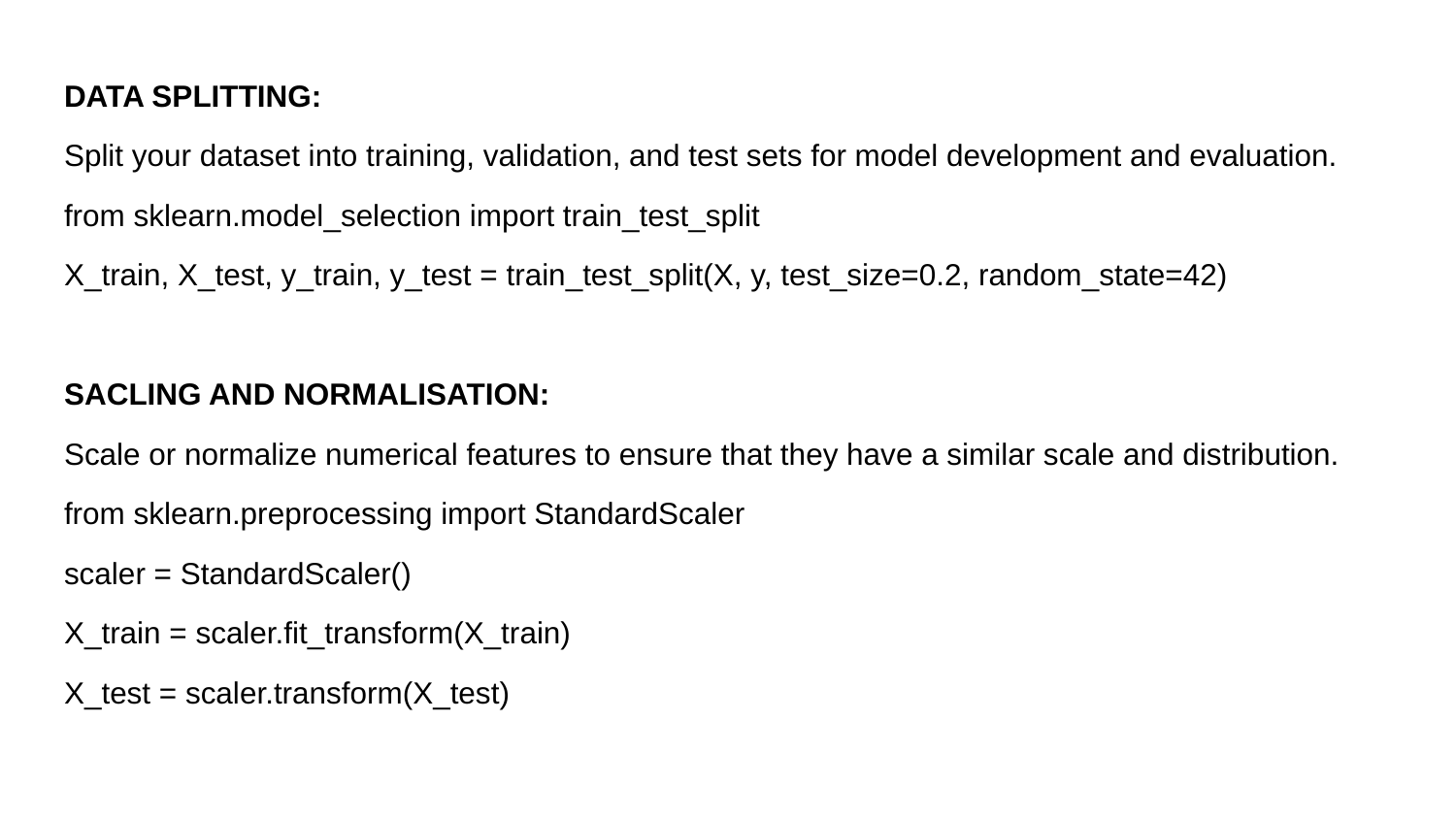

DATA SPLITTING:
Split your dataset into training, validation, and test sets for model development and evaluation.
from sklearn.model_selection import train_test_split
X_train, X_test, y_train, y_test = train_test_split(X, y, test_size=0.2, random_state=42)

SACLING AND NORMALISATION:
Scale or normalize numerical features to ensure that they have a similar scale and distribution.
from sklearn.preprocessing import StandardScaler
scaler = StandardScaler()
X_train = scaler.fit_transform(X_train)
X_test = scaler.transform(X_test)